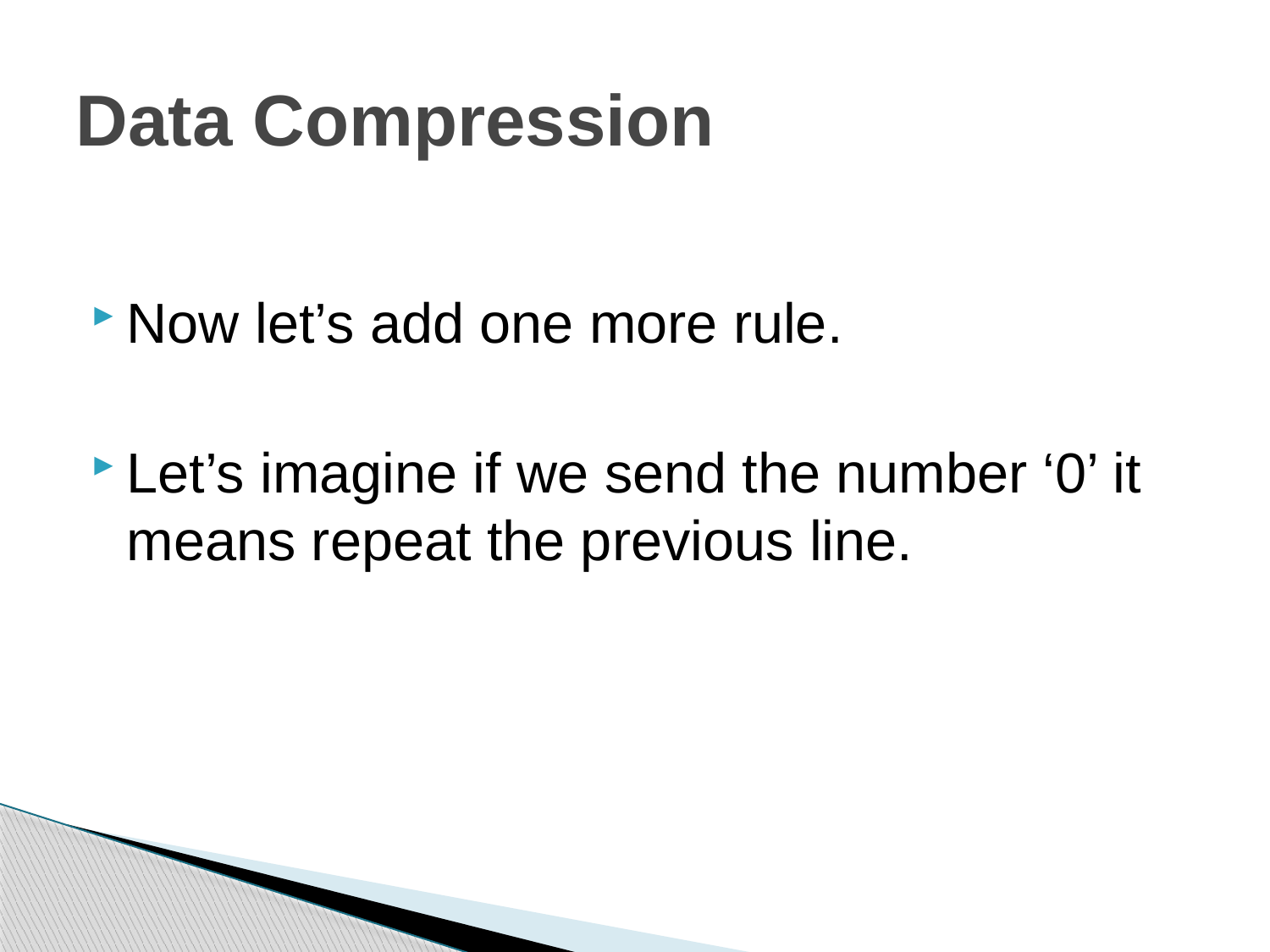

# Data Compression

Now let’s add one more rule.

Let’s imagine if we send the number ‘0’ it means repeat the previous line.